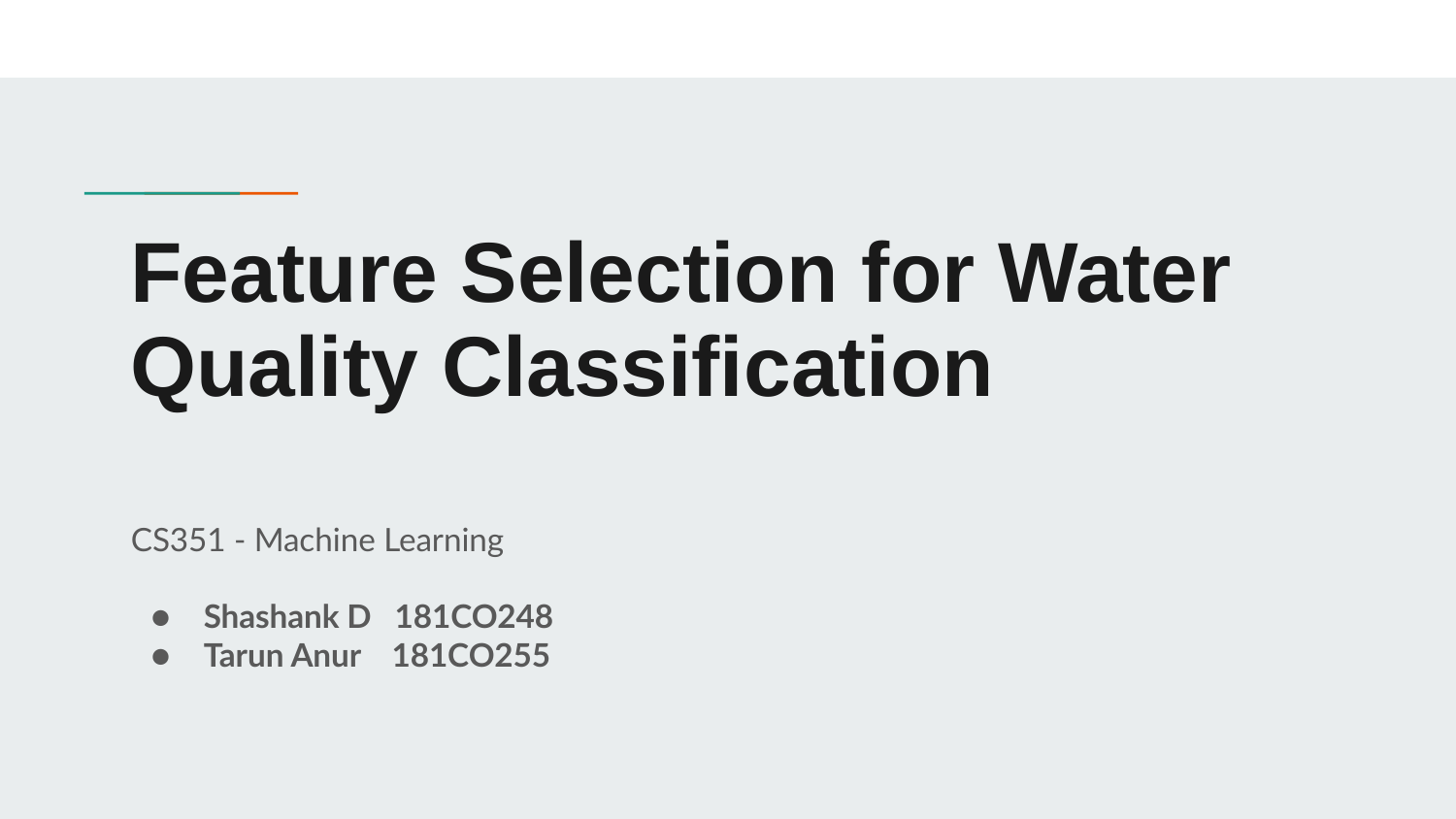

# Feature Selection for Water Quality Classification
CS351 - Machine Learning

Shashank D   181CO248
Tarun Anur    181CO255